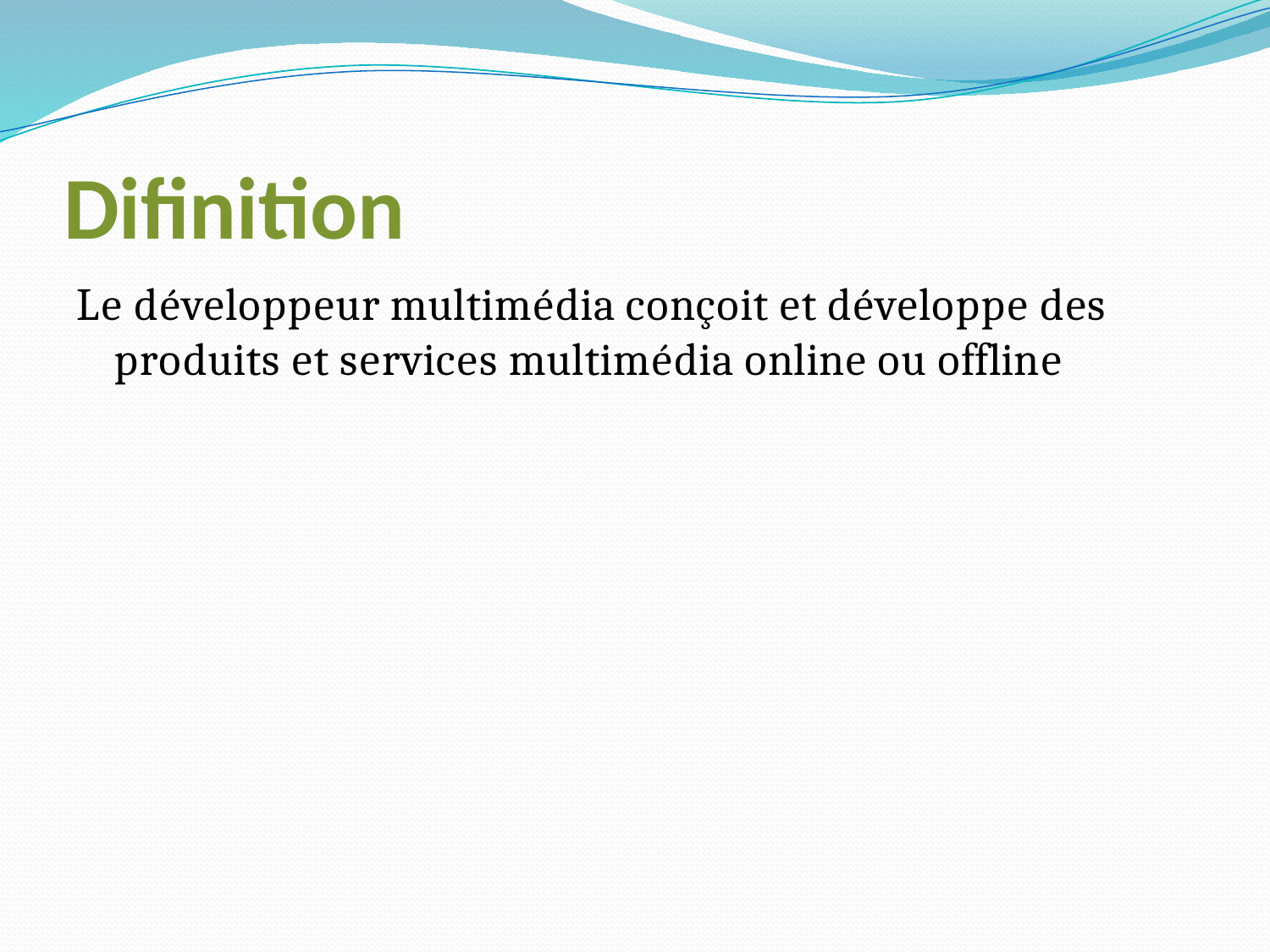

# Difinition
Le développeur multimédia conçoit et développe des produits et services multimédia online ou offline